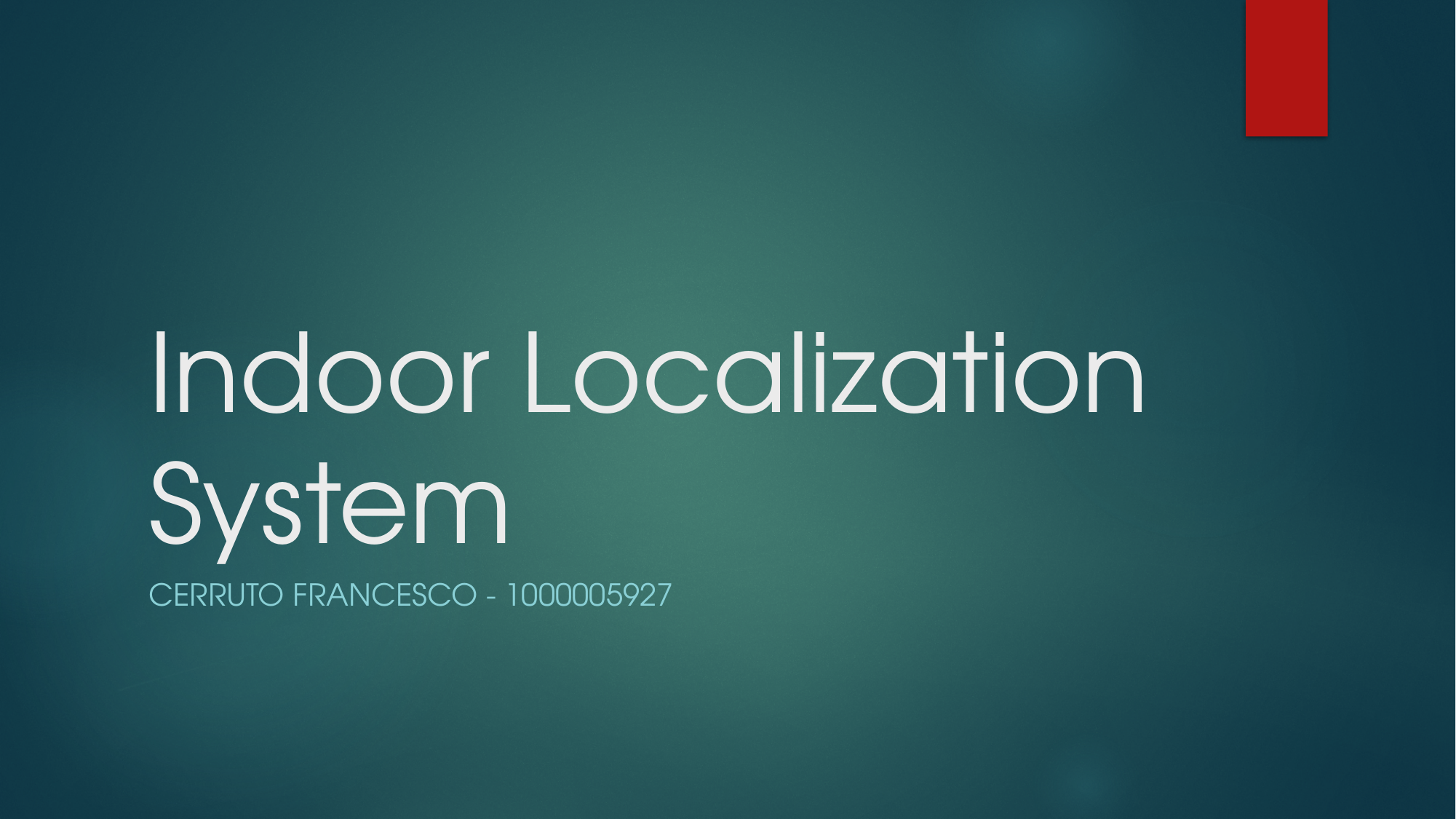

# Indoor Localization System
Cerruto francesco - 1000005927